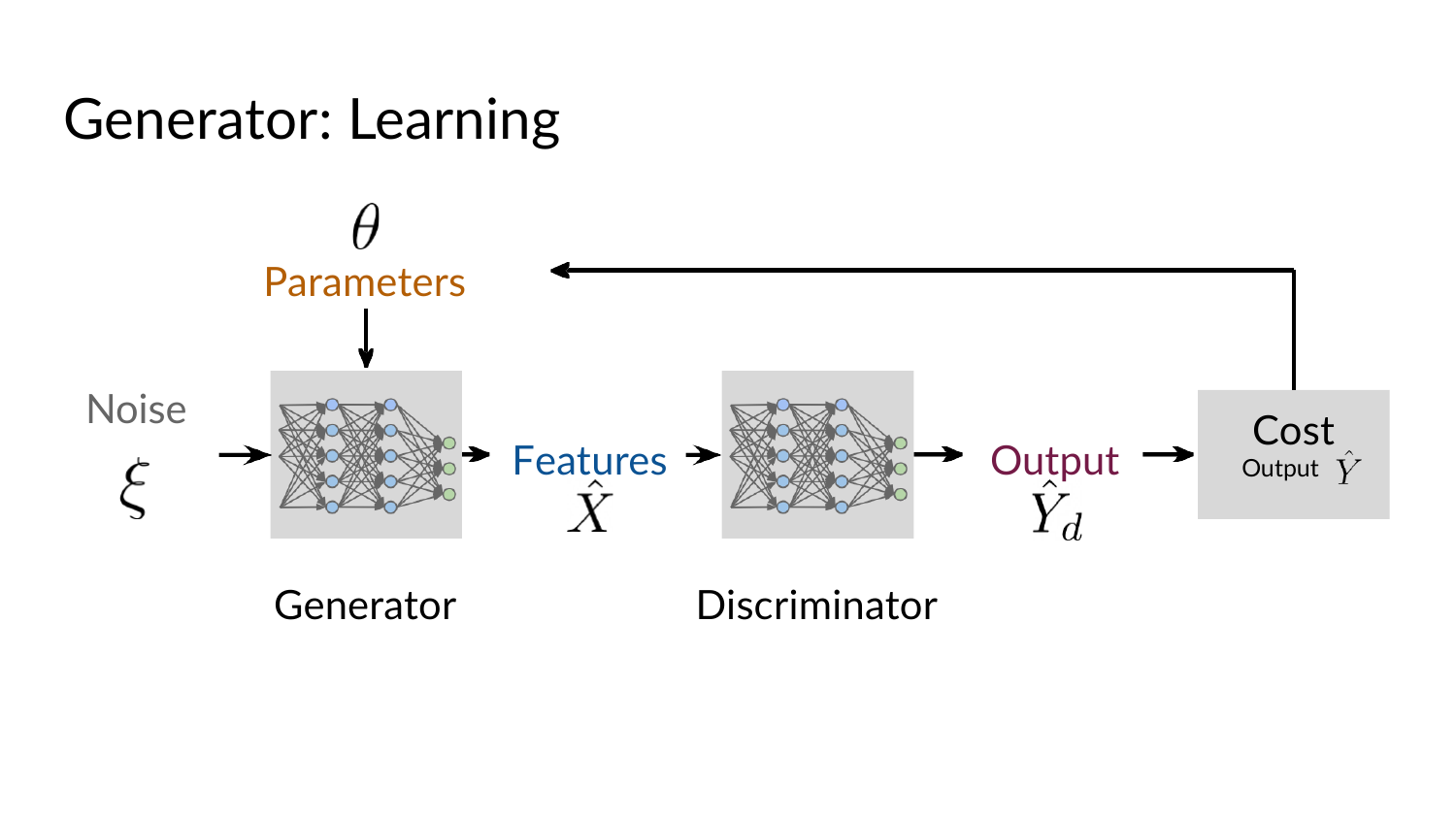

# Generator: Learning

Parameters

Noise

Cost
Output
Features
Output

Generator
Discriminator